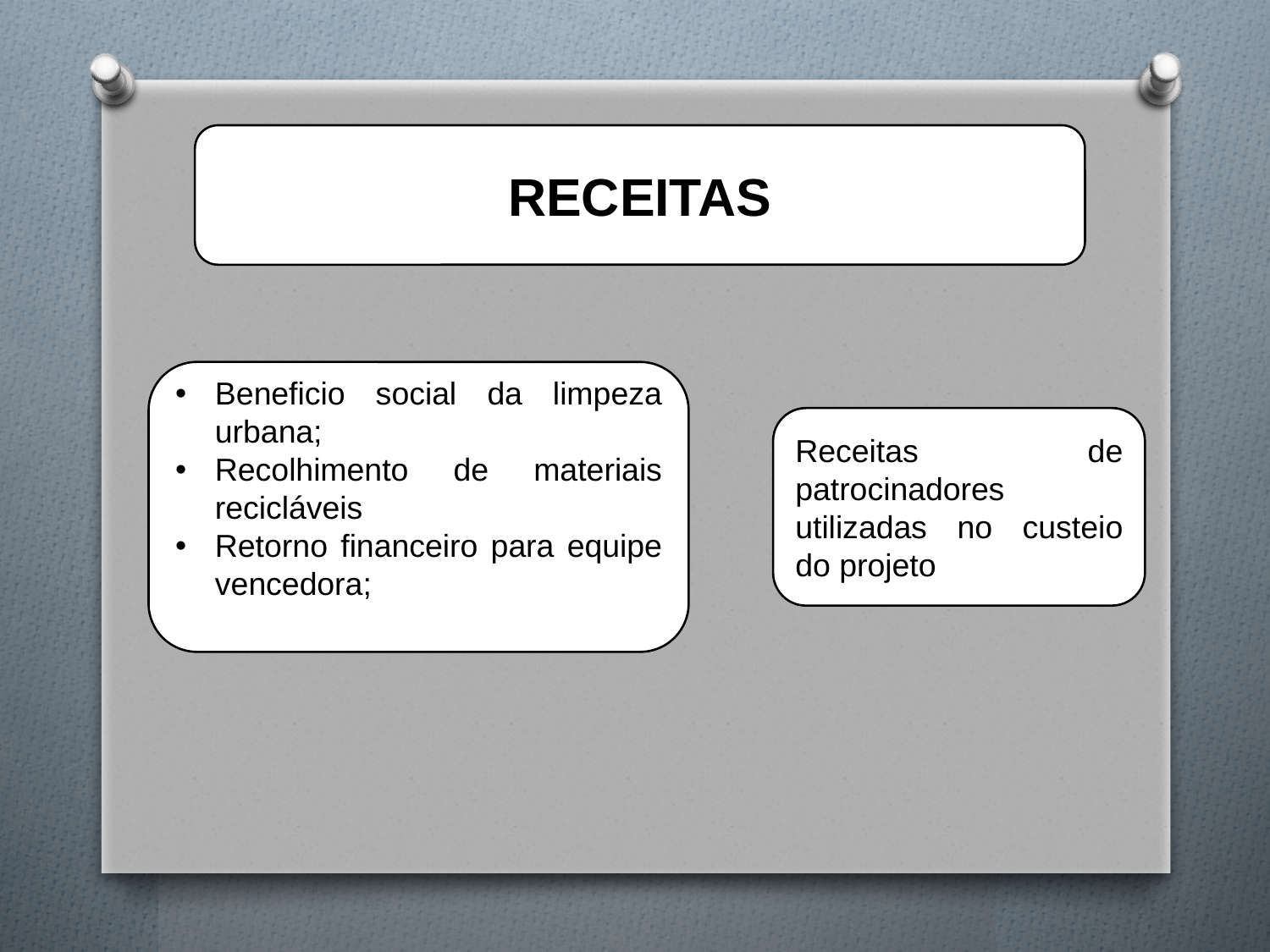

RECEITAS
Beneficio social da limpeza urbana;
Recolhimento de materiais recicláveis
Retorno financeiro para equipe vencedora;

Receitas de patrocinadores utilizadas no custeio do projeto